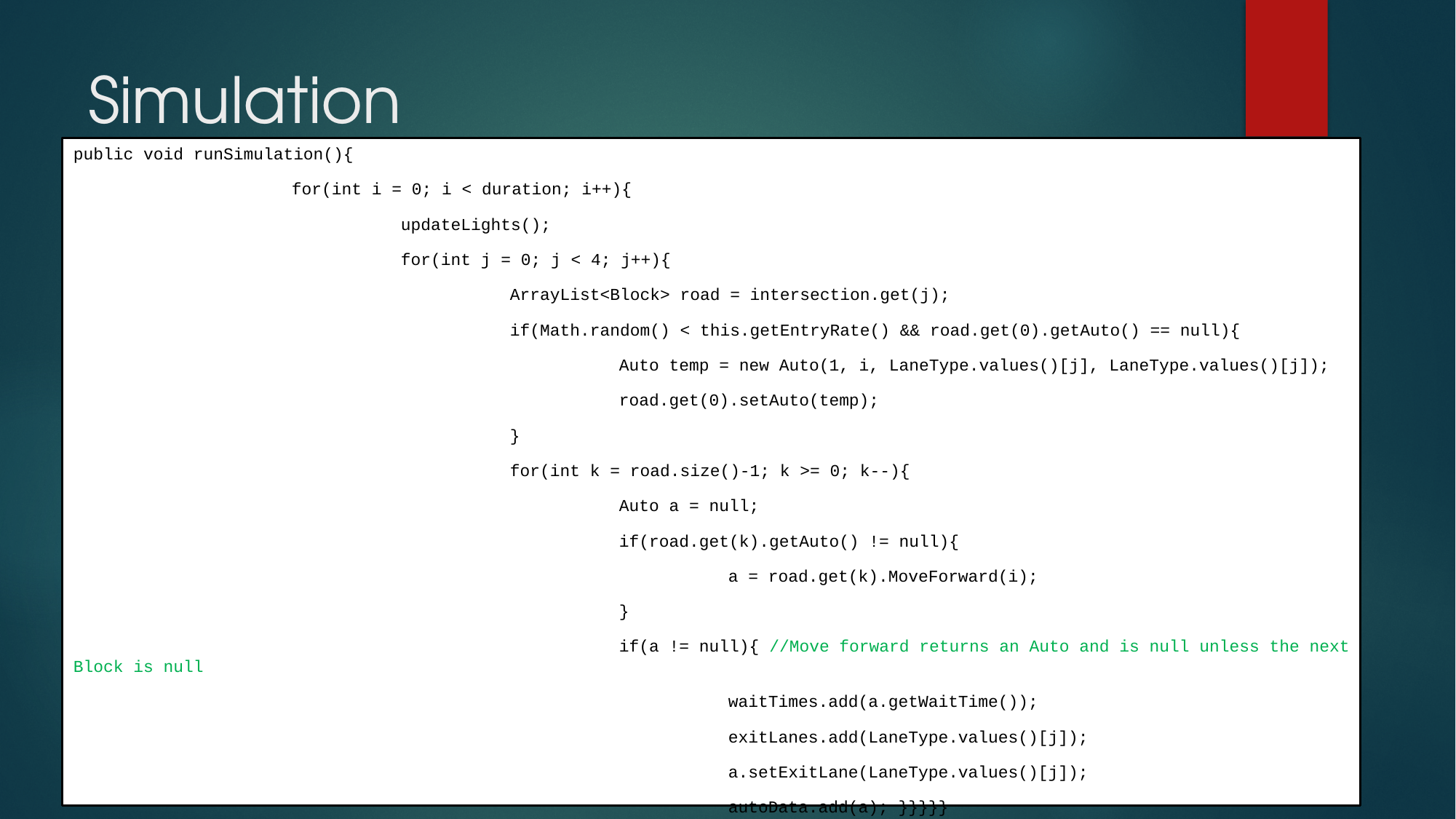

# Simulation
public void runSimulation(){
		for(int i = 0; i < duration; i++){
			updateLights();
			for(int j = 0; j < 4; j++){
				ArrayList<Block> road = intersection.get(j);
				if(Math.random() < this.getEntryRate() && road.get(0).getAuto() == null){
					Auto temp = new Auto(1, i, LaneType.values()[j], LaneType.values()[j]);
					road.get(0).setAuto(temp);
				}
				for(int k = road.size()-1; k >= 0; k--){
					Auto a = null;
					if(road.get(k).getAuto() != null){
						a = road.get(k).MoveForward(i);
					}
					if(a != null){ //Move forward returns an Auto and is null unless the next Block is null
						waitTimes.add(a.getWaitTime());
						exitLanes.add(LaneType.values()[j]);
						a.setExitLane(LaneType.values()[j]);
						autoData.add(a); }}}}}